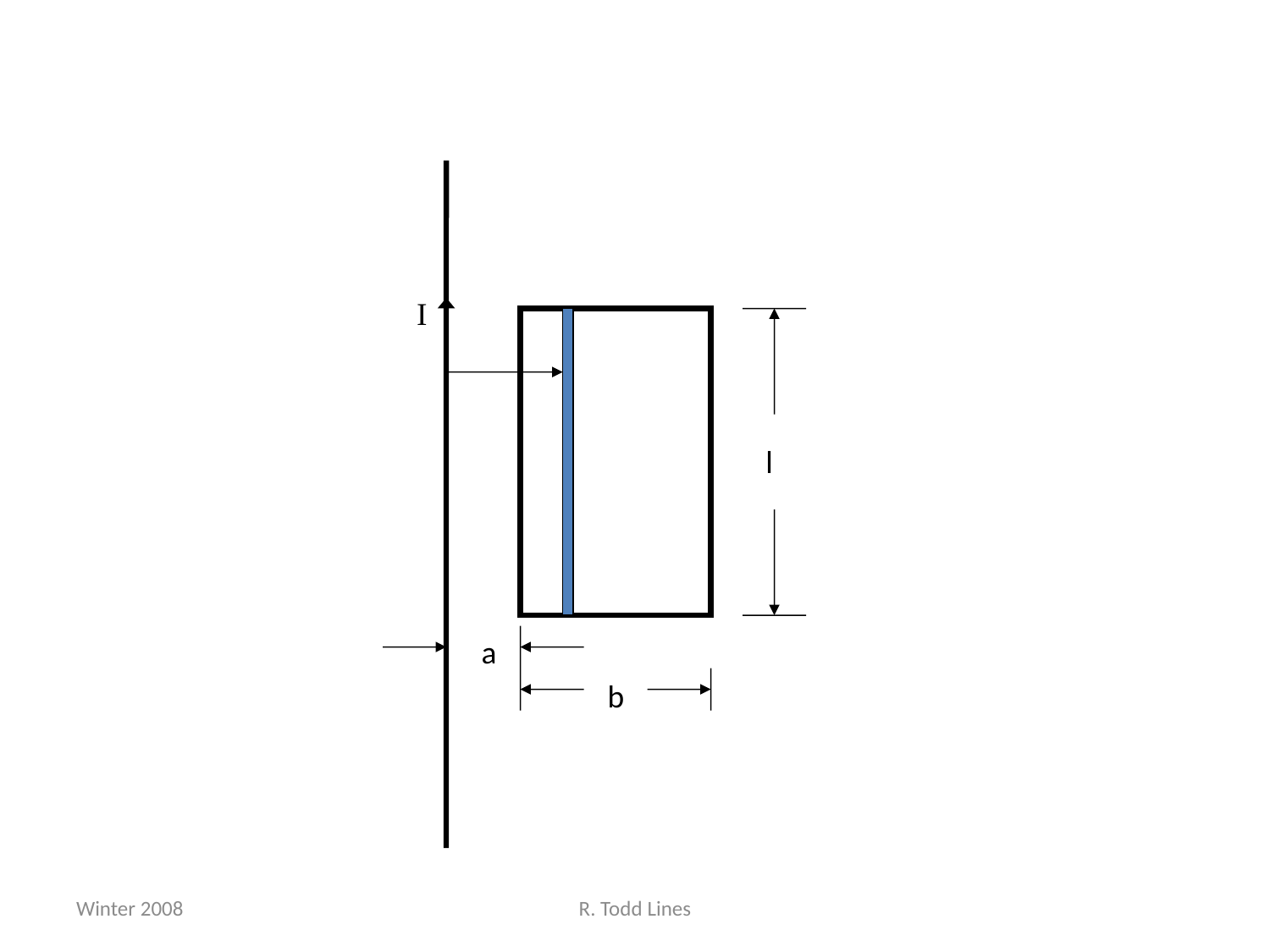

I

l

a

b

Winter 2008
R. Todd Lines